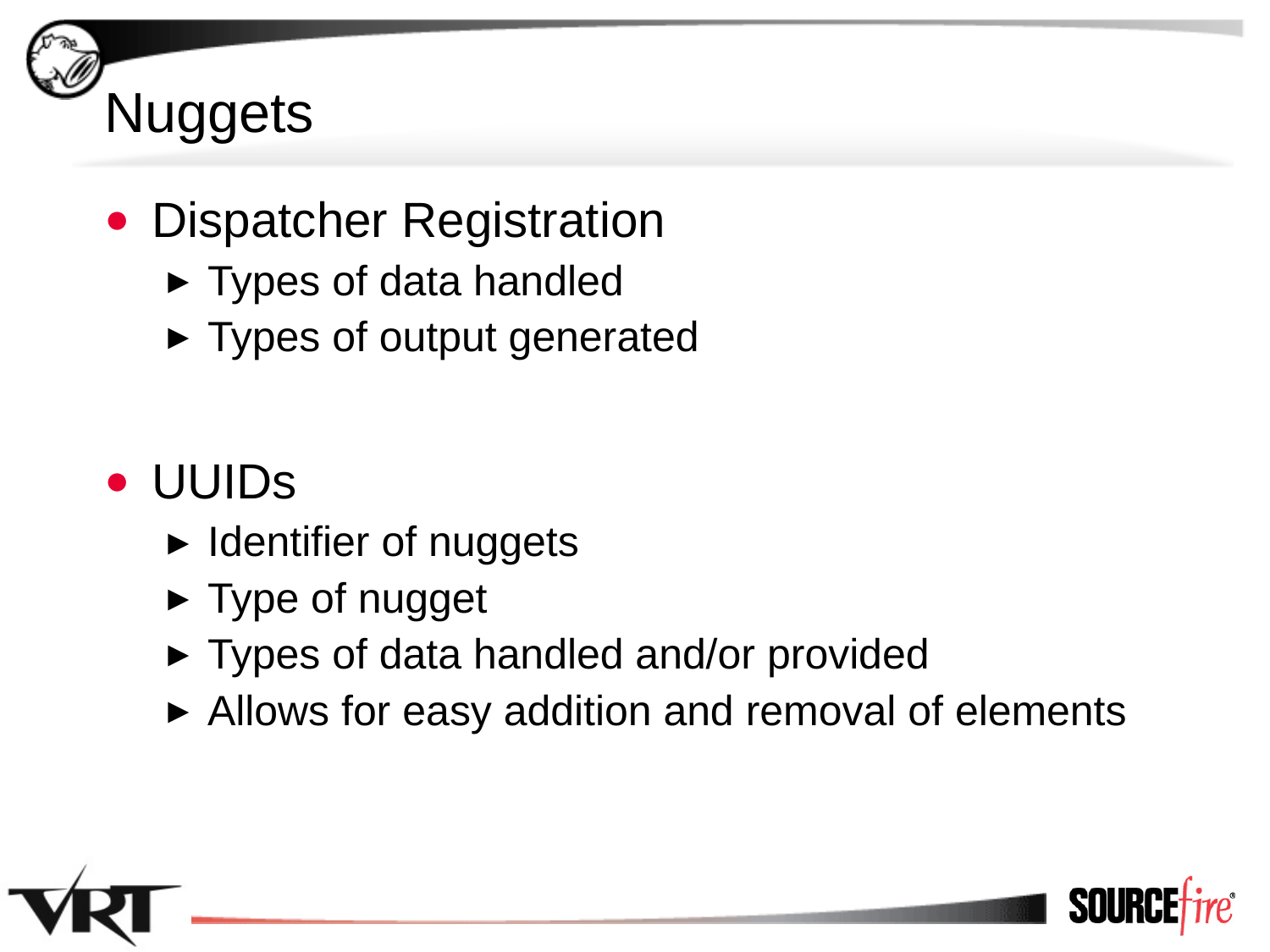

# Nuggets
Dispatcher Registration
Types of data handled
Types of output generated

UUIDs
Identifier of nuggets
Type of nugget
Types of data handled and/or provided
Allows for easy addition and removal of elements